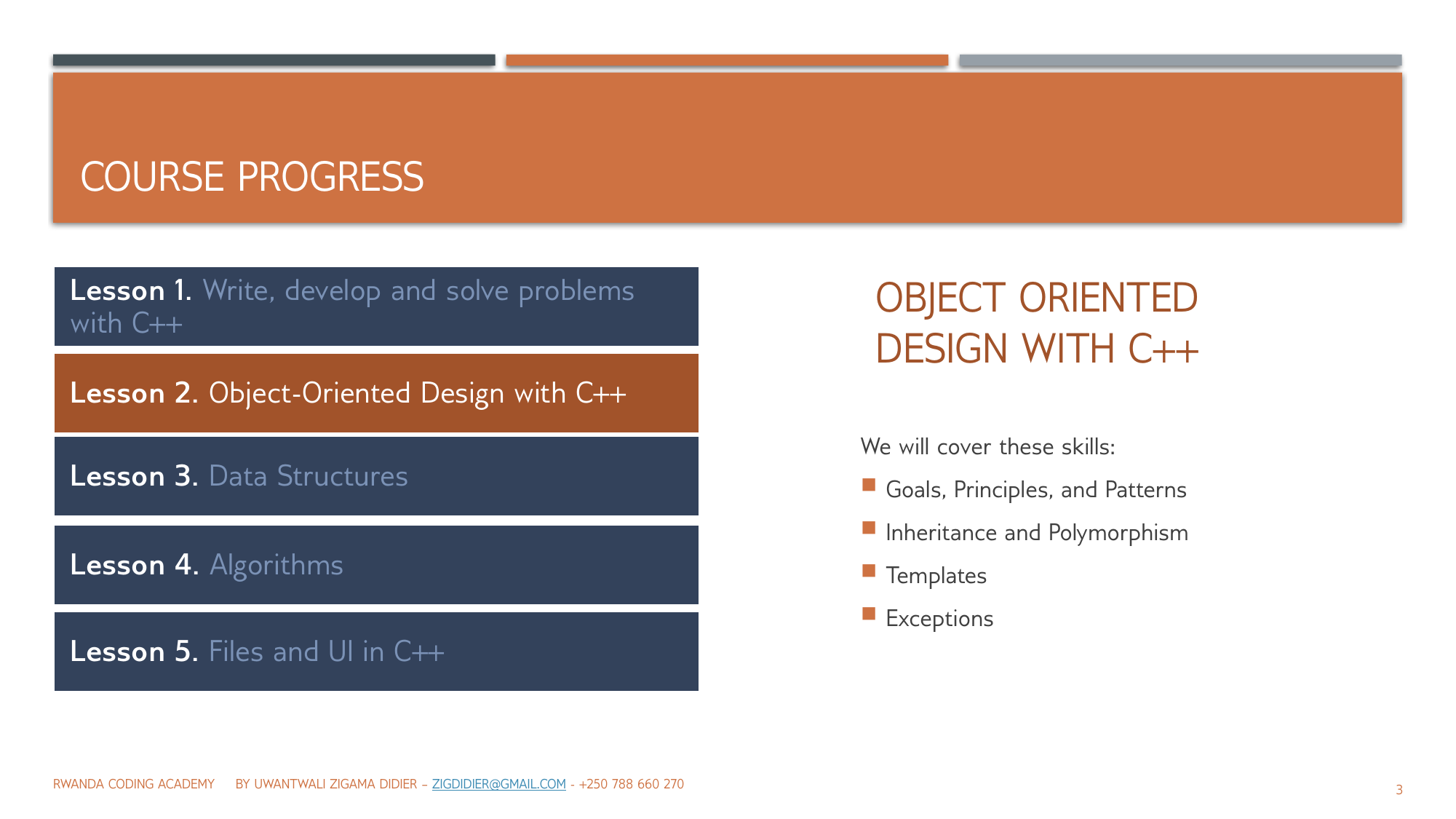

# Course PROGRESS
Object oriented design with c++
Lesson 1. Write, develop and solve problems with C++
Lesson 2. Object-Oriented Design with C++
Lesson 3. Data Structures
Lesson 4. Algorithms
Lesson 5. Files and UI in C++
We will cover these skills:
Goals, Principles, and Patterns
Inheritance and Polymorphism
Templates
Exceptions
3
Rwanda Coding academy     bY UWANTWALI zigama Didier – zigdidier@gmail.com - +250 788 660 270